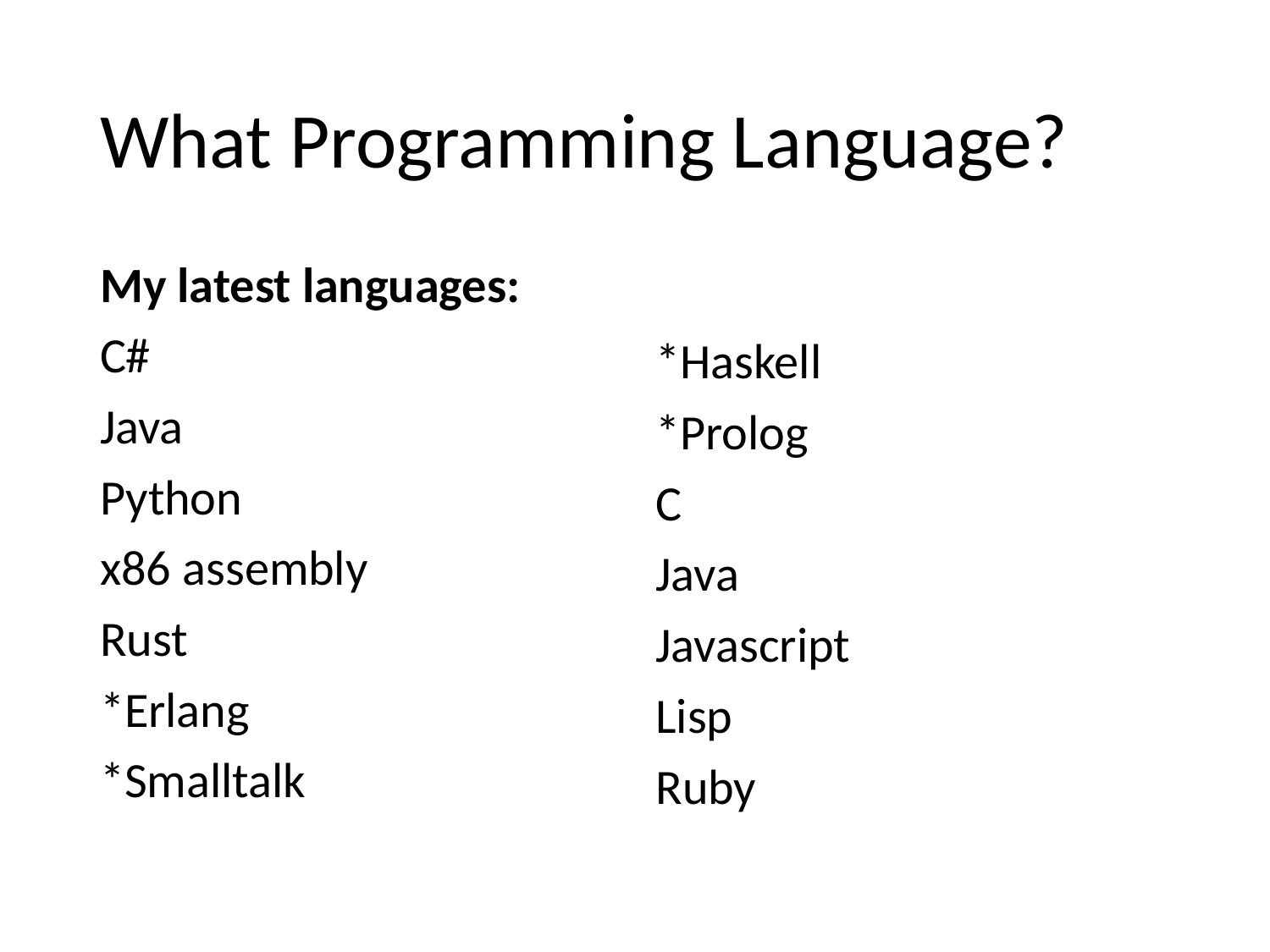

# What Programming Language?
My latest languages:
C#
Java
Python
x86 assembly
Rust
*Erlang
*Smalltalk

*Haskell
*Prolog
C
Java
Javascript
Lisp
Ruby